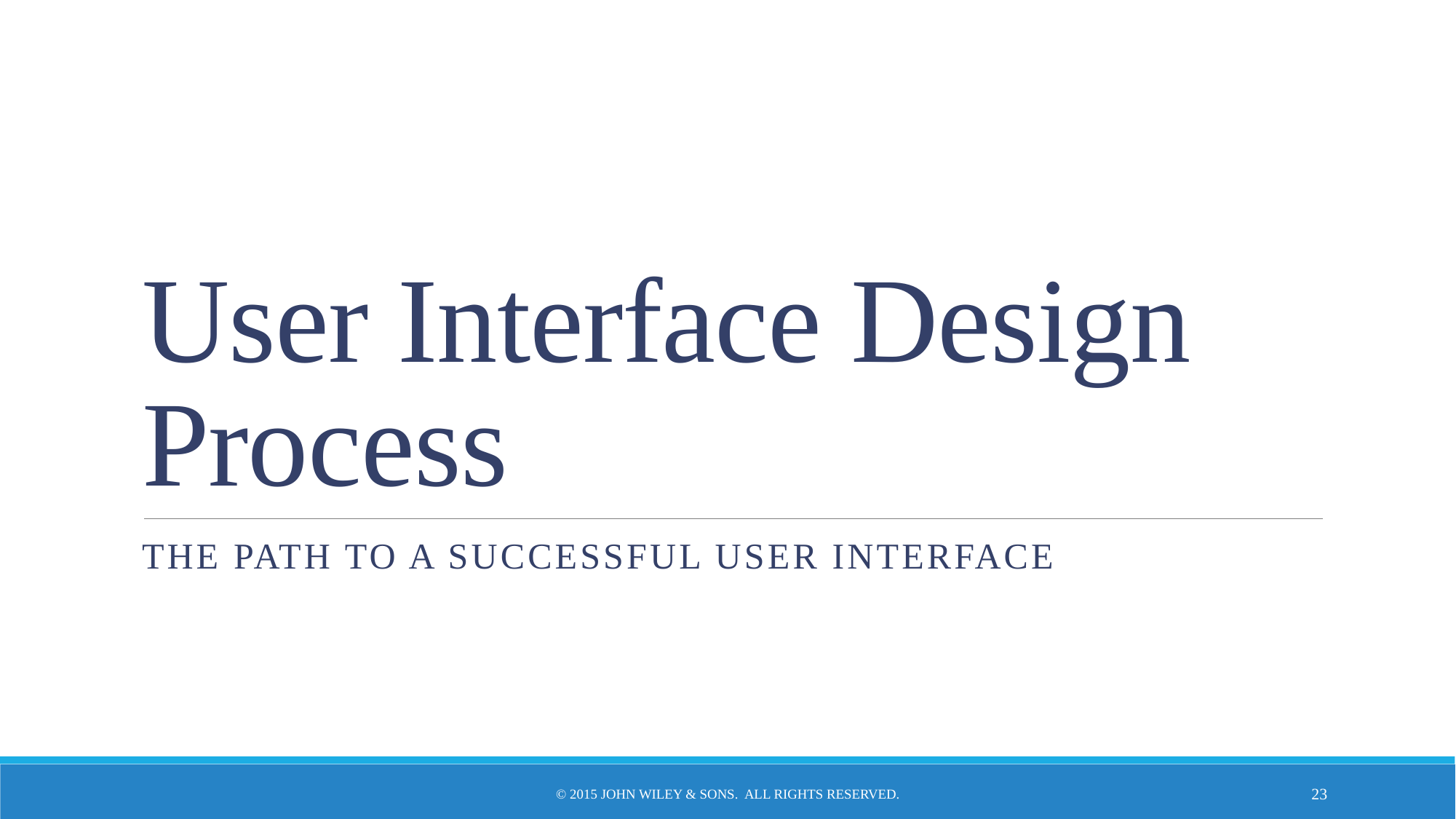

# User Interface Design Process
The path to a successful user interface
© 2015 John Wiley & Sons.  All Rights Reserved.
23